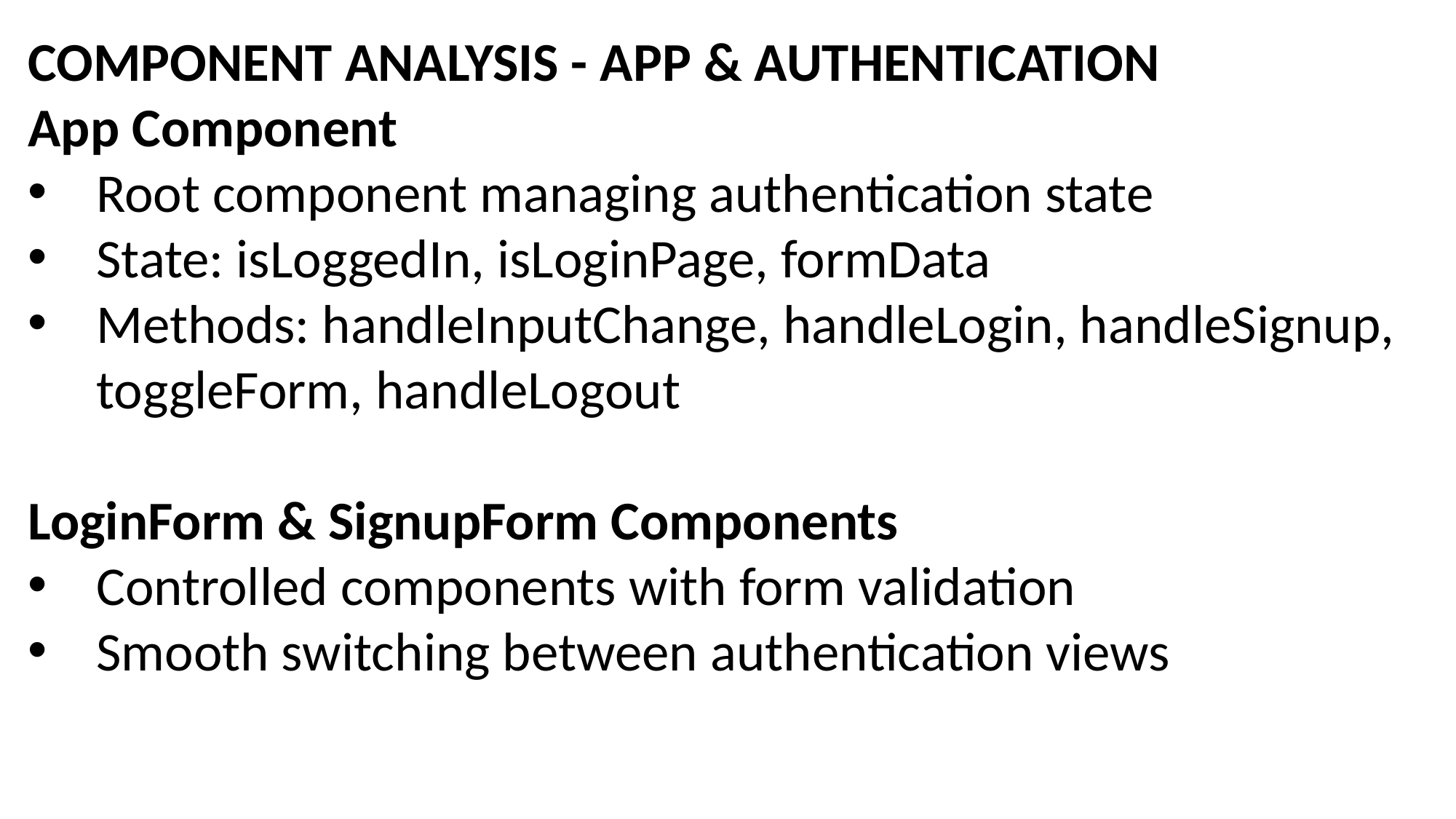

COMPONENT ANALYSIS - APP & AUTHENTICATION
App Component
Root component managing authentication state
State: isLoggedIn, isLoginPage, formData
Methods: handleInputChange, handleLogin, handleSignup, toggleForm, handleLogout

LoginForm & SignupForm Components
Controlled components with form validation
Smooth switching between authentication views